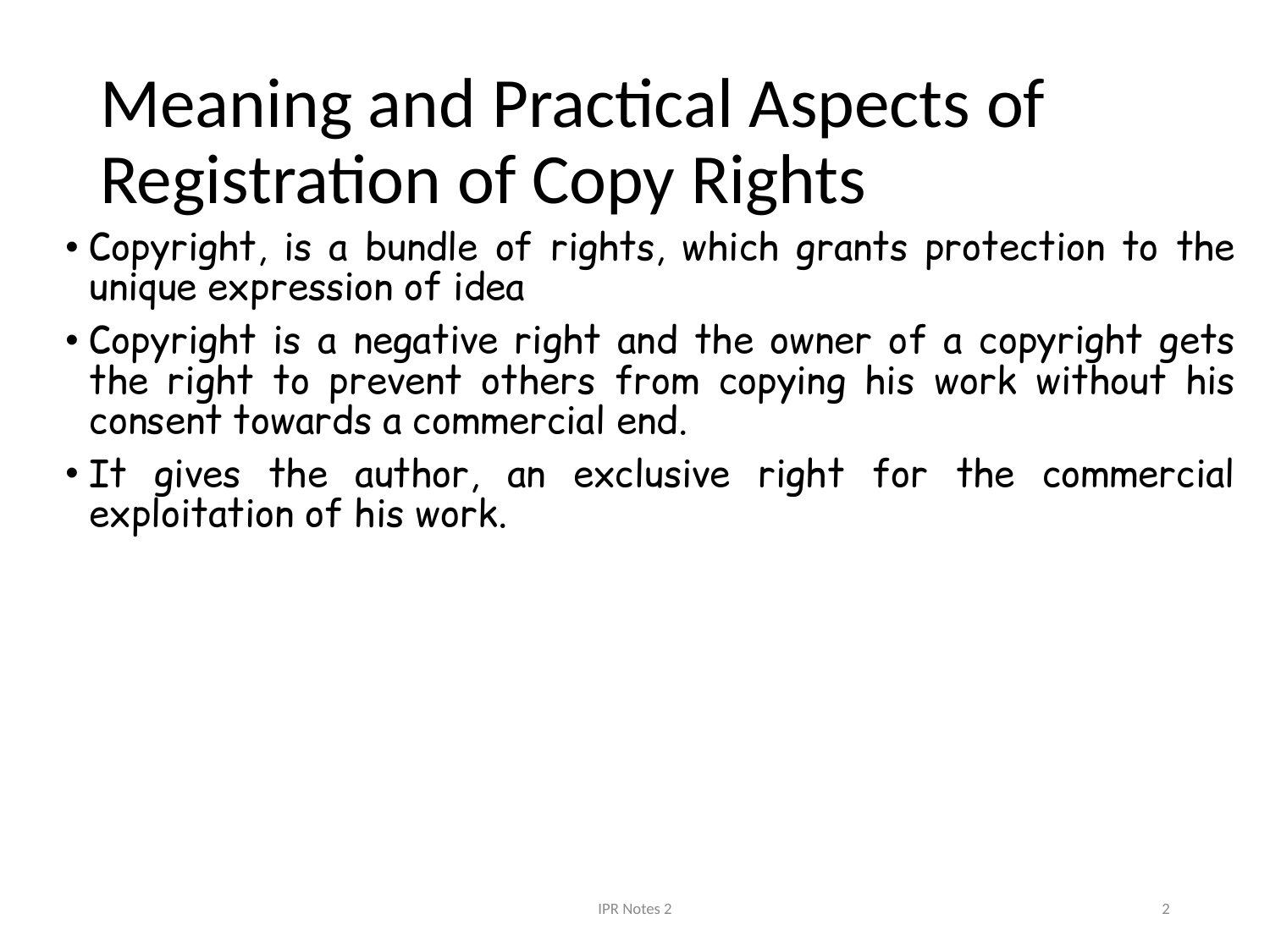

# Meaning and Practical Aspects of Registration of Copy Rights
Copyright, is a bundle of rights, which grants protection to the unique expression of idea
Copyright is a negative right and the owner of a copyright gets the right to prevent others from copying his work without his consent towards a commercial end.
It gives the author, an exclusive right for the commercial exploitation of his work.
IPR Notes 2
2